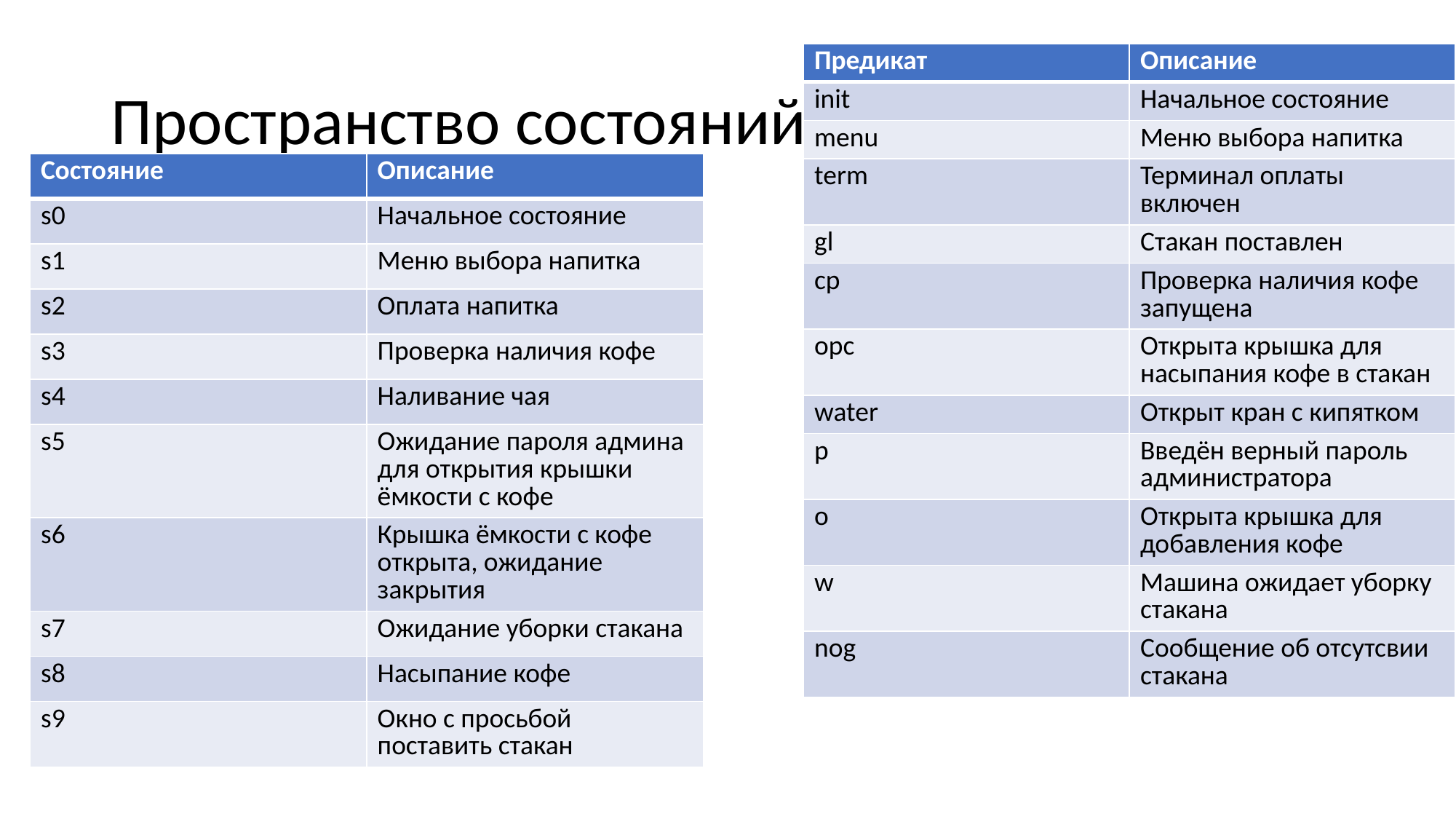

# Пространство состояний
| Предикат | Описание |
| --- | --- |
| init | Начальное состояние |
| menu | Меню выбора напитка |
| term | Терминал оплаты включен |
| gl | Стакан поставлен |
| cp | Проверка наличия кофе запущена |
| opc | Открыта крышка для насыпания кофе в стакан |
| water | Открыт кран с кипятком |
| p | Введён верный пароль администратора |
| o | Открыта крышка для добавления кофе |
| w | Машина ожидает уборку стакана |
| nog | Сообщение об отсутсвии стакана |
| Состояние | Описание |
| --- | --- |
| s0 | Начальное состояние |
| s1 | Меню выбора напитка |
| s2 | Оплата напитка |
| s3 | Проверка наличия кофе |
| s4 | Наливание чая |
| s5 | Ожидание пароля админа для открытия крышки ёмкости с кофе |
| s6 | Крышка ёмкости с кофе открыта, ожидание закрытия |
| s7 | Ожидание уборки стакана |
| s8 | Насыпание кофе |
| s9 | Окно с просьбой поставить стакан |